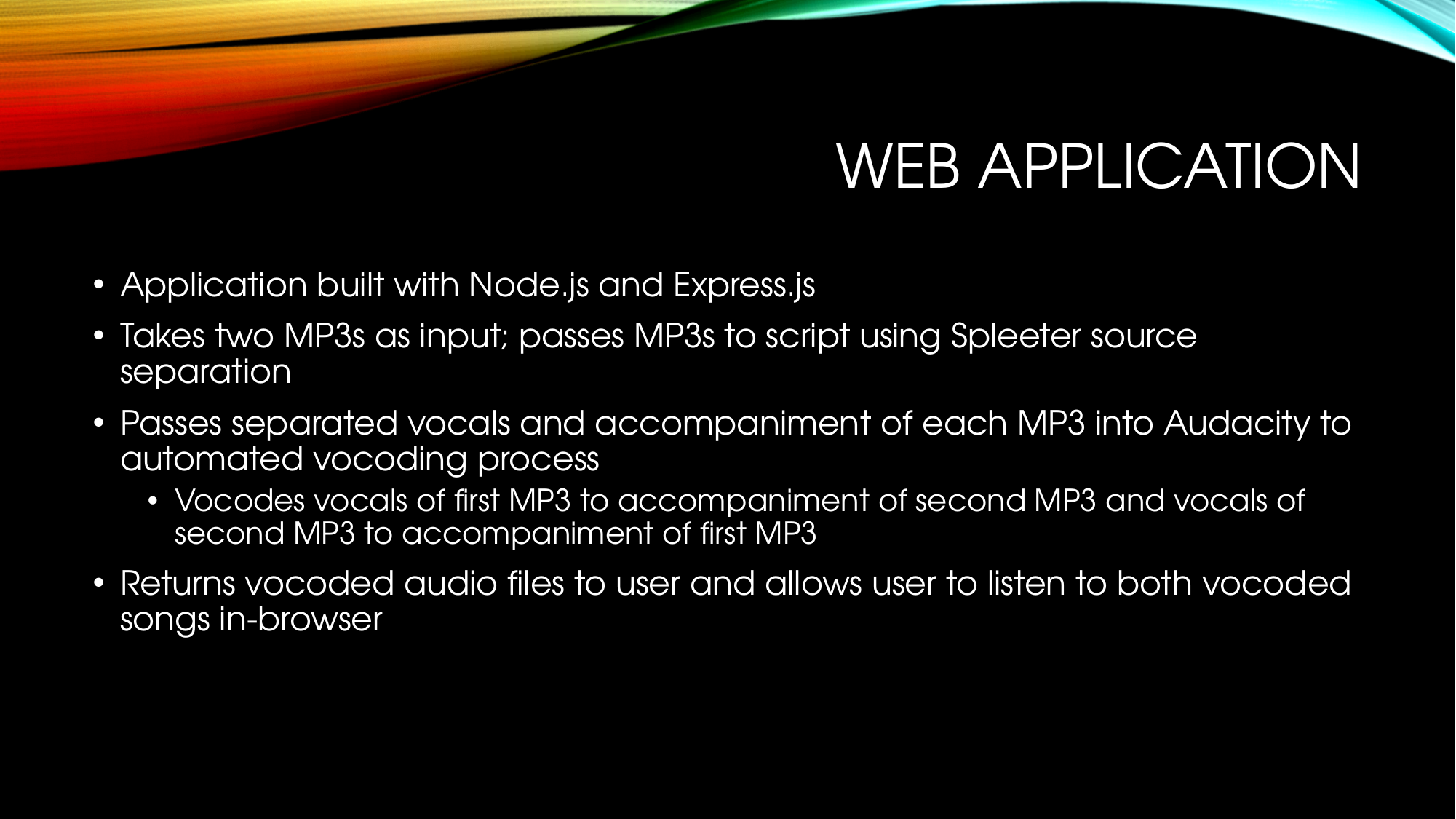

# Web Application
Application built with Node.js and Express.js
Takes two MP3s as input; passes MP3s to script using Spleeter source separation
Passes separated vocals and accompaniment of each MP3 into Audacity to automated vocoding process
Vocodes vocals of first MP3 to accompaniment of second MP3 and vocals of second MP3 to accompaniment of first MP3
Returns vocoded audio files to user and allows user to listen to both vocoded songs in-browser